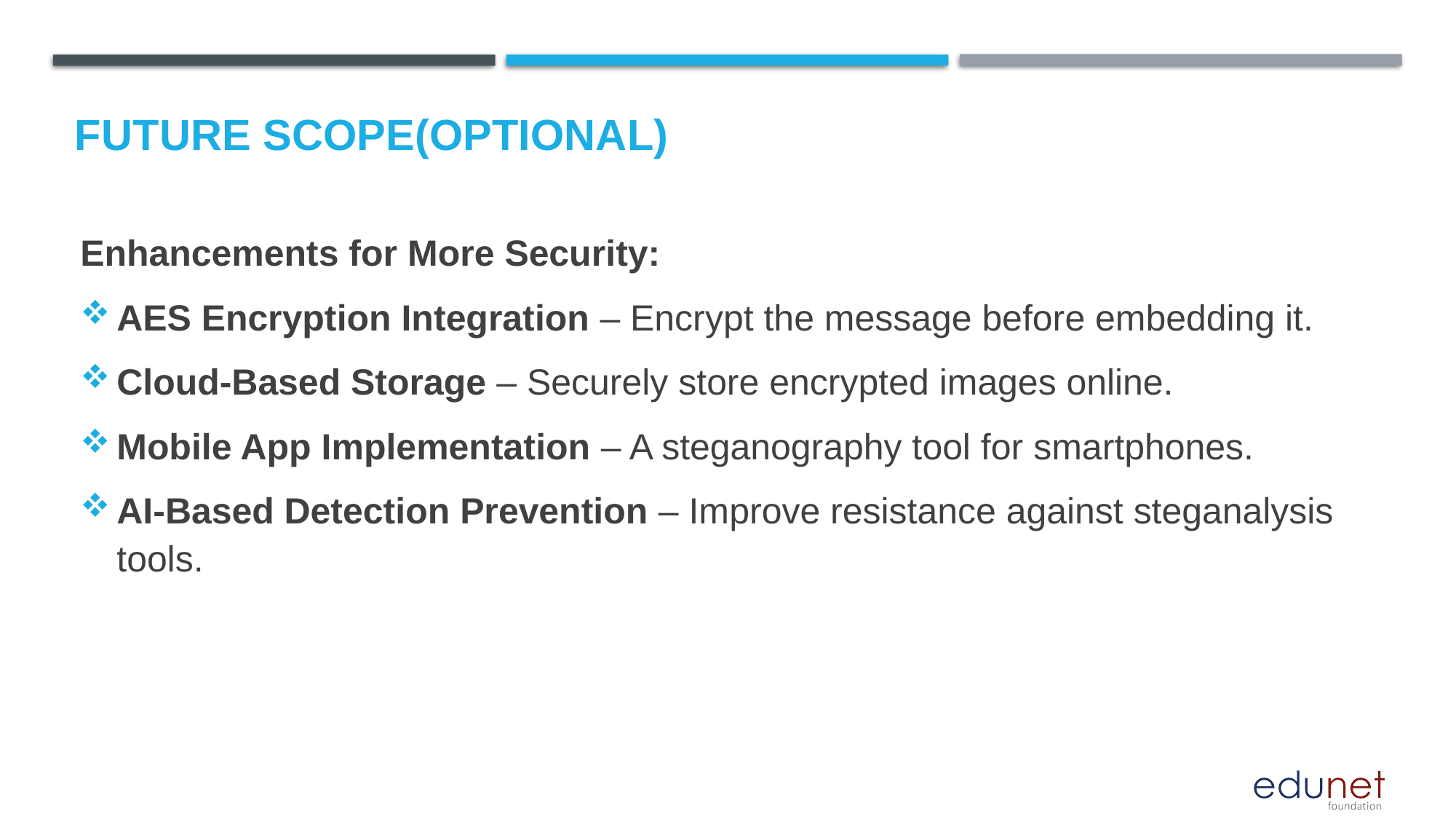

Future scope(optional)
Enhancements for More Security:
AES Encryption Integration – Encrypt the message before embedding it.
Cloud-Based Storage – Securely store encrypted images online.
Mobile App Implementation – A steganography tool for smartphones.
AI-Based Detection Prevention – Improve resistance against steganalysis tools.